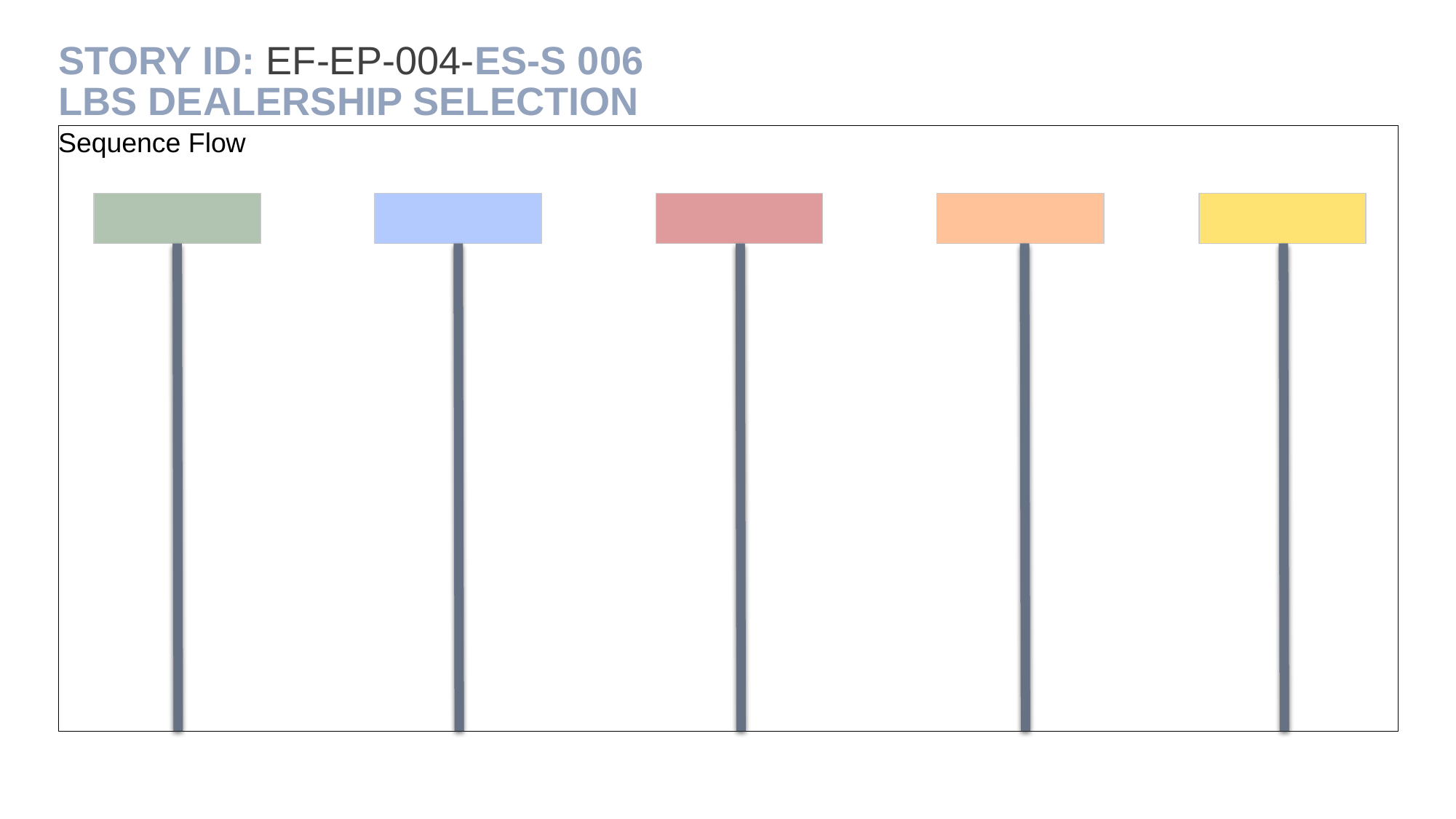

# Story ID: EF-EP-004-ES-S 006 LBS Dealership selection
Sequence Flow